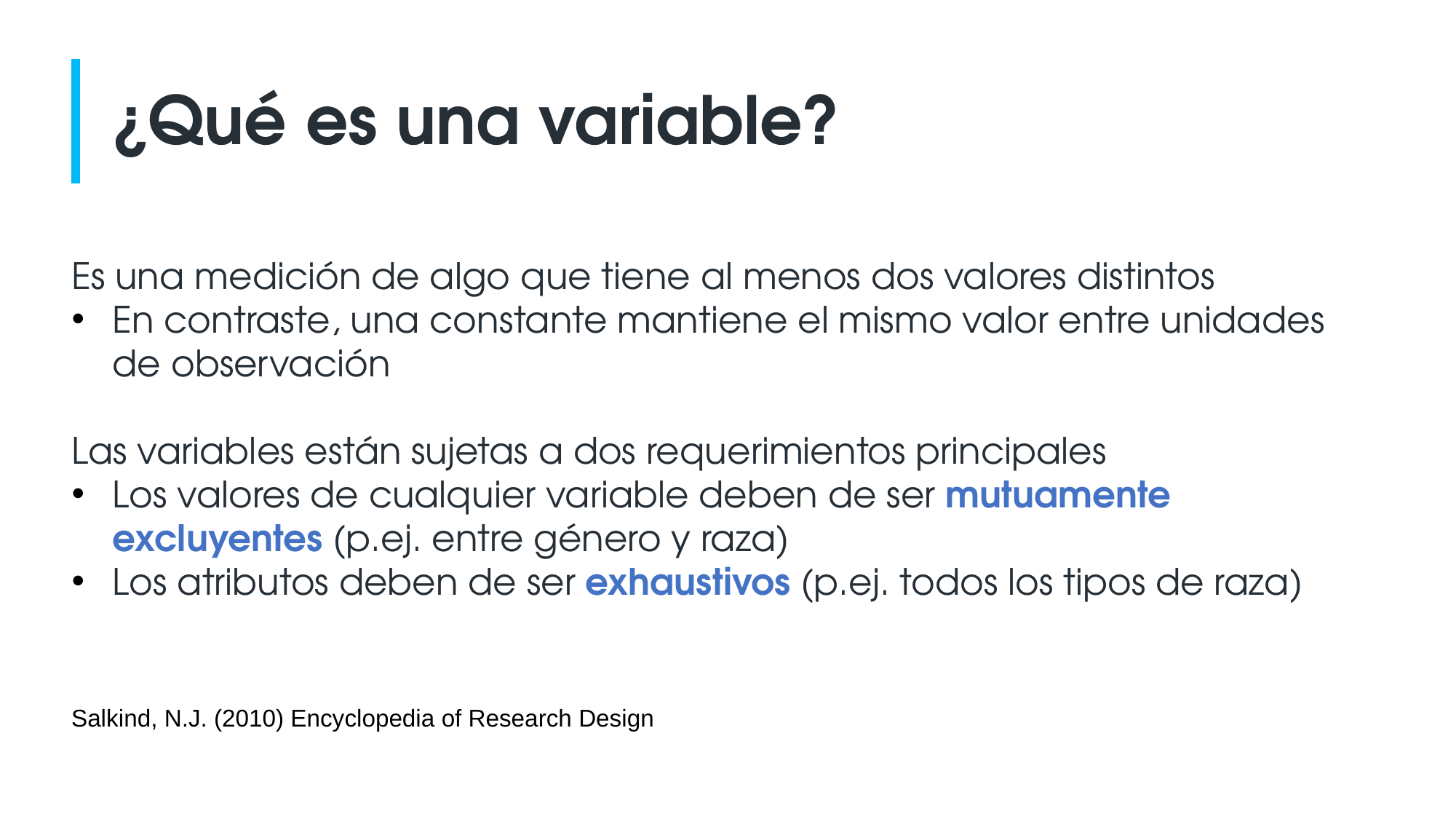

# ¿Qué es una variable?
Es una medición de algo que tiene al menos dos valores distintos
En contraste, una constante mantiene el mismo valor entre unidades de observación

Las variables están sujetas a dos requerimientos principales
Los valores de cualquier variable deben de ser mutuamente excluyentes (p.ej. entre género y raza)
Los atributos deben de ser exhaustivos (p.ej. todos los tipos de raza)

Salkind, N.J. (2010) Encyclopedia of Research Design